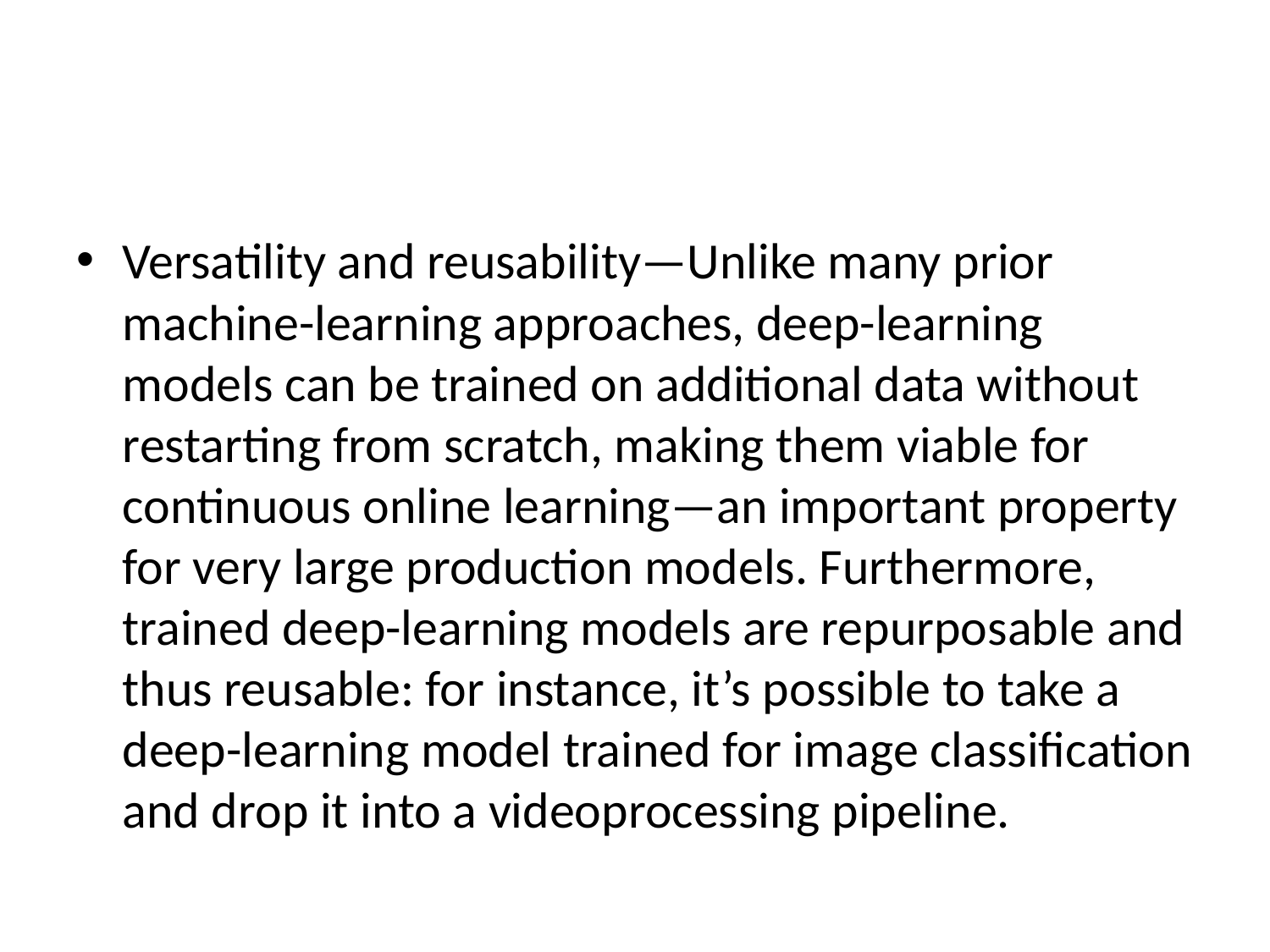

#
Versatility and reusability—Unlike many prior machine-learning approaches, deep-learning models can be trained on additional data without restarting from scratch, making them viable for continuous online learning—an important property for very large production models. Furthermore, trained deep-learning models are repurposable and thus reusable: for instance, it’s possible to take a deep-learning model trained for image classification and drop it into a videoprocessing pipeline.